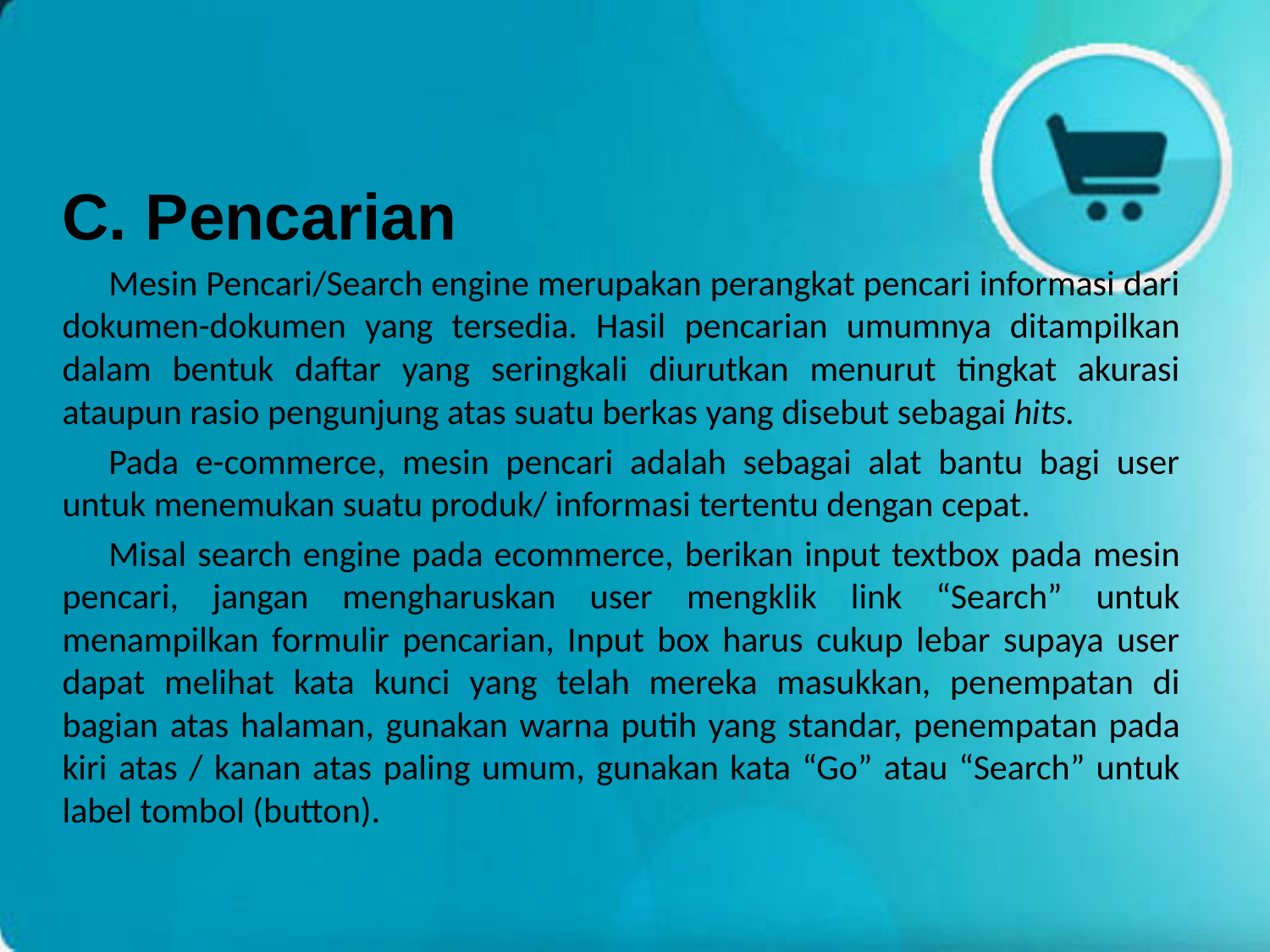

#
C. Pencarian
Mesin Pencari/Search engine merupakan perangkat pencari informasi dari dokumen-dokumen yang tersedia. Hasil pencarian umumnya ditampilkan dalam bentuk daftar yang seringkali diurutkan menurut tingkat akurasi ataupun rasio pengunjung atas suatu berkas yang disebut sebagai hits.
Pada e-commerce, mesin pencari adalah sebagai alat bantu bagi user untuk menemukan suatu produk/ informasi tertentu dengan cepat.
Misal search engine pada ecommerce, berikan input textbox pada mesin pencari, jangan mengharuskan user mengklik link “Search” untuk menampilkan formulir pencarian, Input box harus cukup lebar supaya user dapat melihat kata kunci yang telah mereka masukkan, penempatan di bagian atas halaman, gunakan warna putih yang standar, penempatan pada kiri atas / kanan atas paling umum, gunakan kata “Go” atau “Search” untuk label tombol (button).